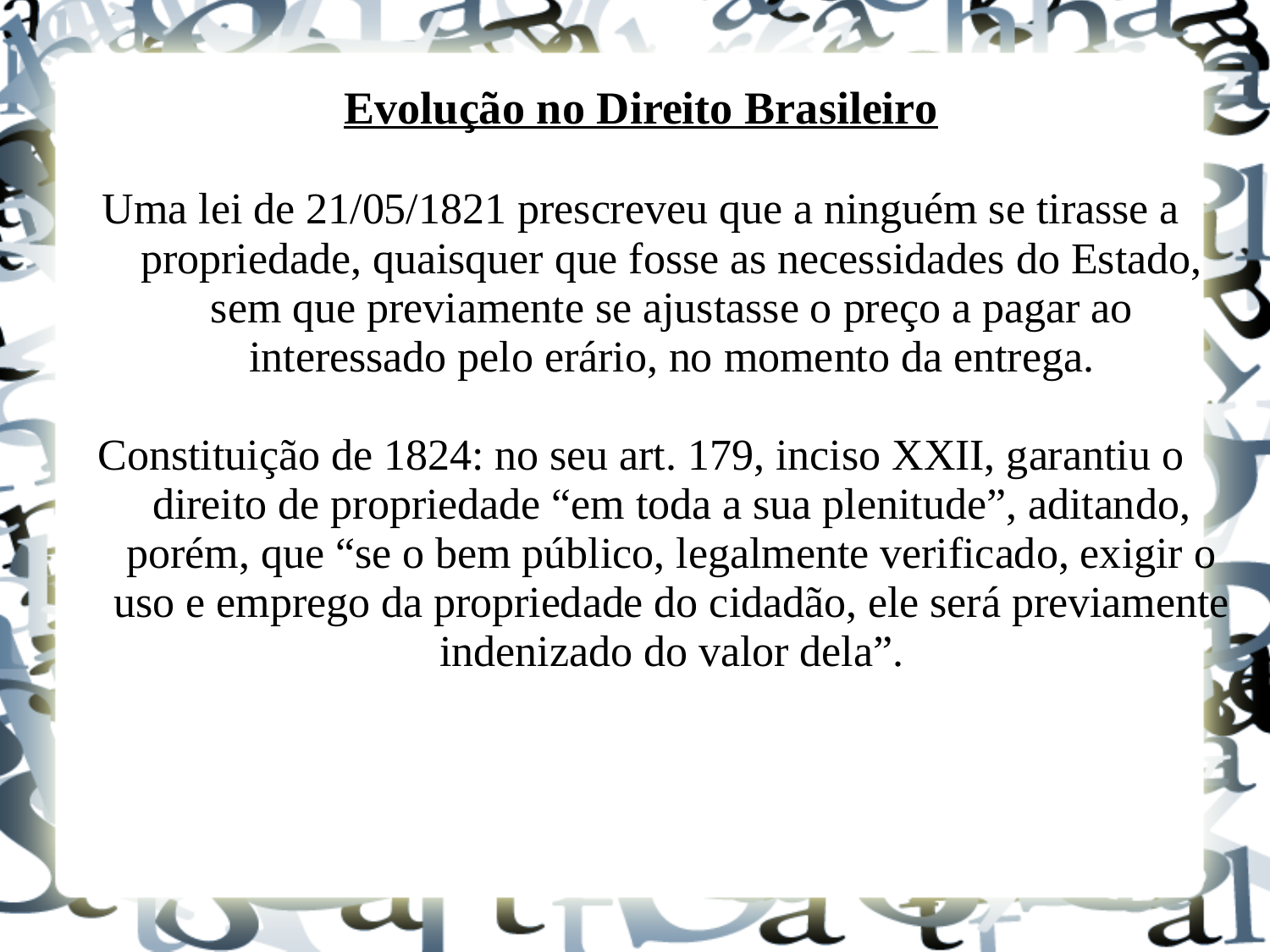

Evolução no Direito Brasileiro

Uma lei de 21/05/1821 prescreveu que a ninguém se tirasse a propriedade, quaisquer que fosse as necessidades do Estado, sem que previamente se ajustasse o preço a pagar ao interessado pelo erário, no momento da entrega.

Constituição de 1824: no seu art. 179, inciso XXII, garantiu o direito de propriedade “em toda a sua plenitude”, aditando, porém, que “se o bem público, legalmente verificado, exigir o uso e emprego da propriedade do cidadão, ele será previamente indenizado do valor dela”.